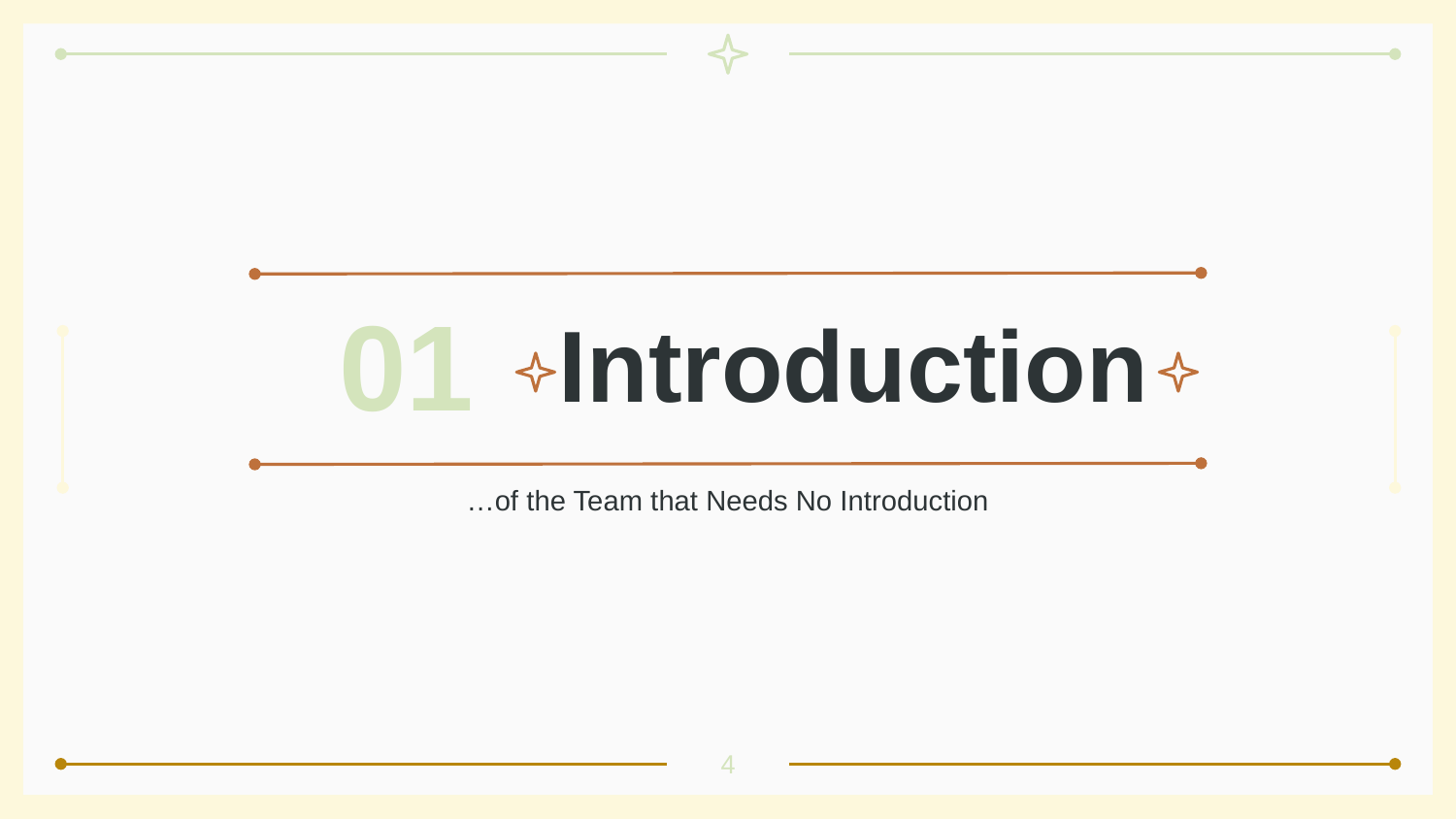

01
# Introduction

…of the Team that Needs No Introduction
4